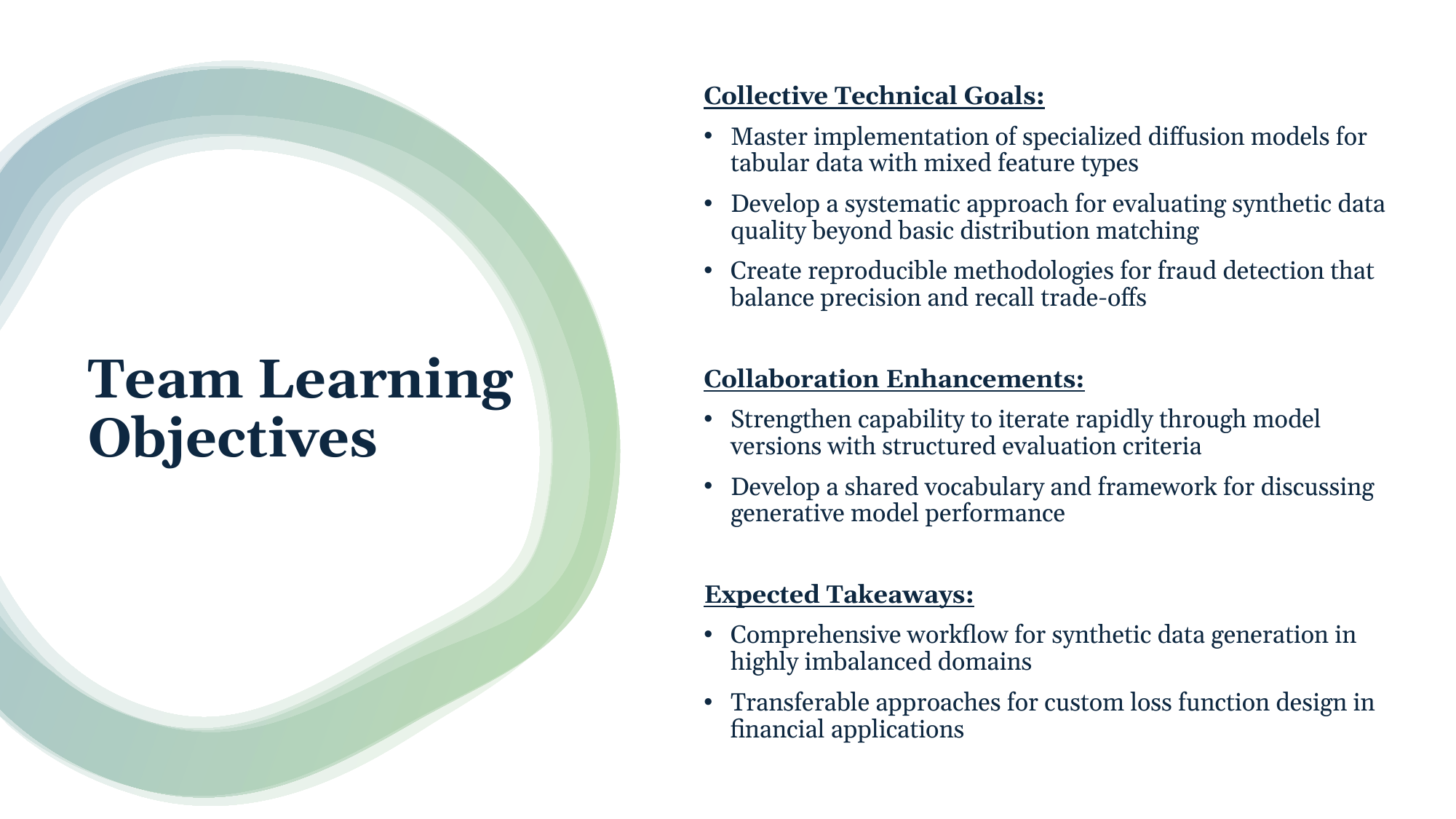

Collective Technical Goals:
Master implementation of specialized diffusion models for tabular data with mixed feature types
Develop a systematic approach for evaluating synthetic data quality beyond basic distribution matching
Create reproducible methodologies for fraud detection that balance precision and recall trade-offs

Collaboration Enhancements:
Strengthen capability to iterate rapidly through model versions with structured evaluation criteria
Develop a shared vocabulary and framework for discussing generative model performance

Expected Takeaways:
Comprehensive workflow for synthetic data generation in highly imbalanced domains
Transferable approaches for custom loss function design in financial applications
# Team Learning Objectives